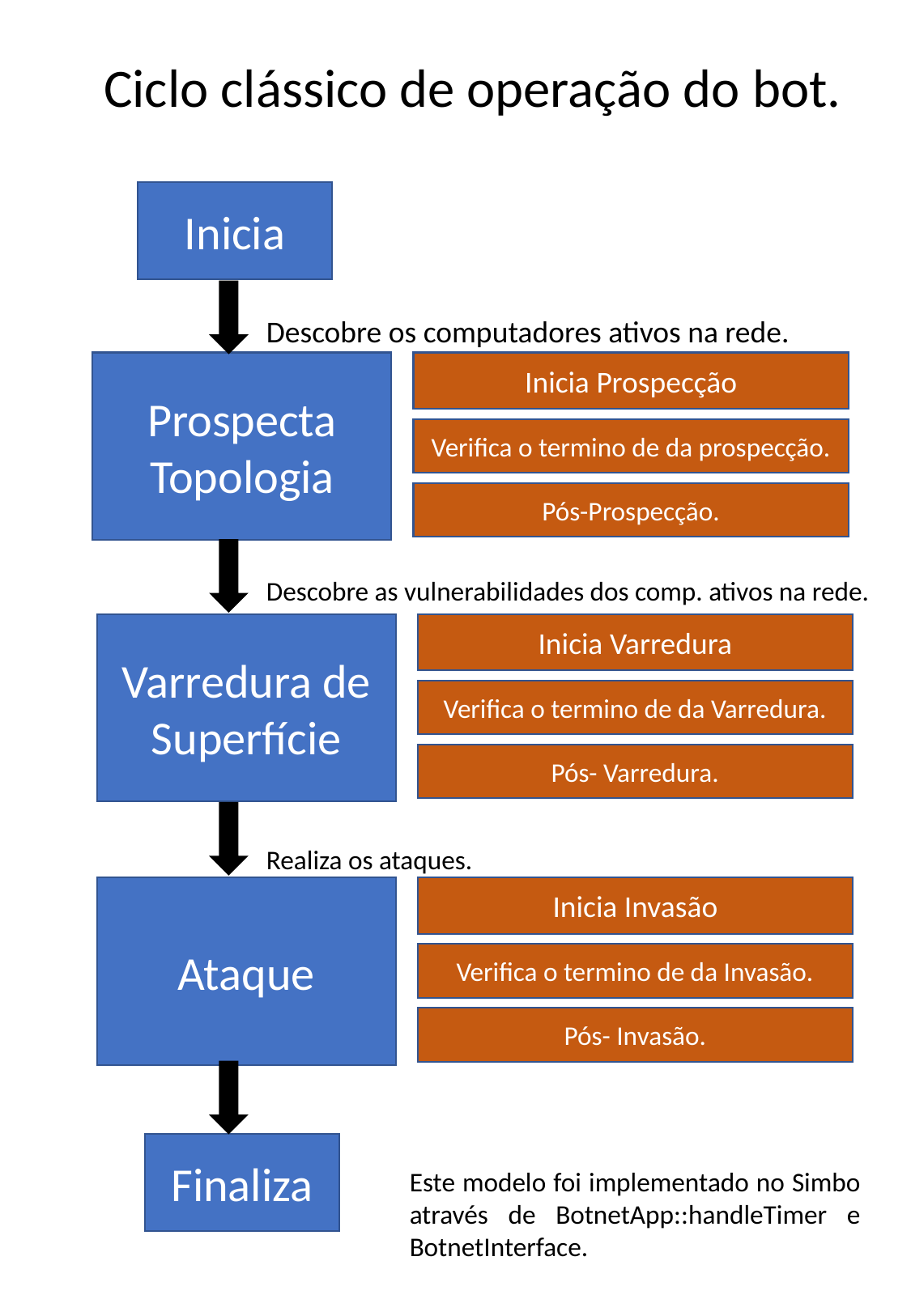

Ciclo clássico de operação do bot.
Inicia

Descobre os computadores ativos na rede.
Prospecta Topologia
Inicia Prospecção
Verifica o termino de da prospecção.
Pós-Prospecção.

Descobre as vulnerabilidades dos comp. ativos na rede.
Varredura de Superfície
Inicia Varredura
Verifica o termino de da Varredura.
Pós- Varredura.

Realiza os ataques.
Ataque
Inicia Invasão
Verifica o termino de da Invasão.
Pós- Invasão.

Finaliza
Este modelo foi implementado no Simbo através de BotnetApp::handleTimer e BotnetInterface.